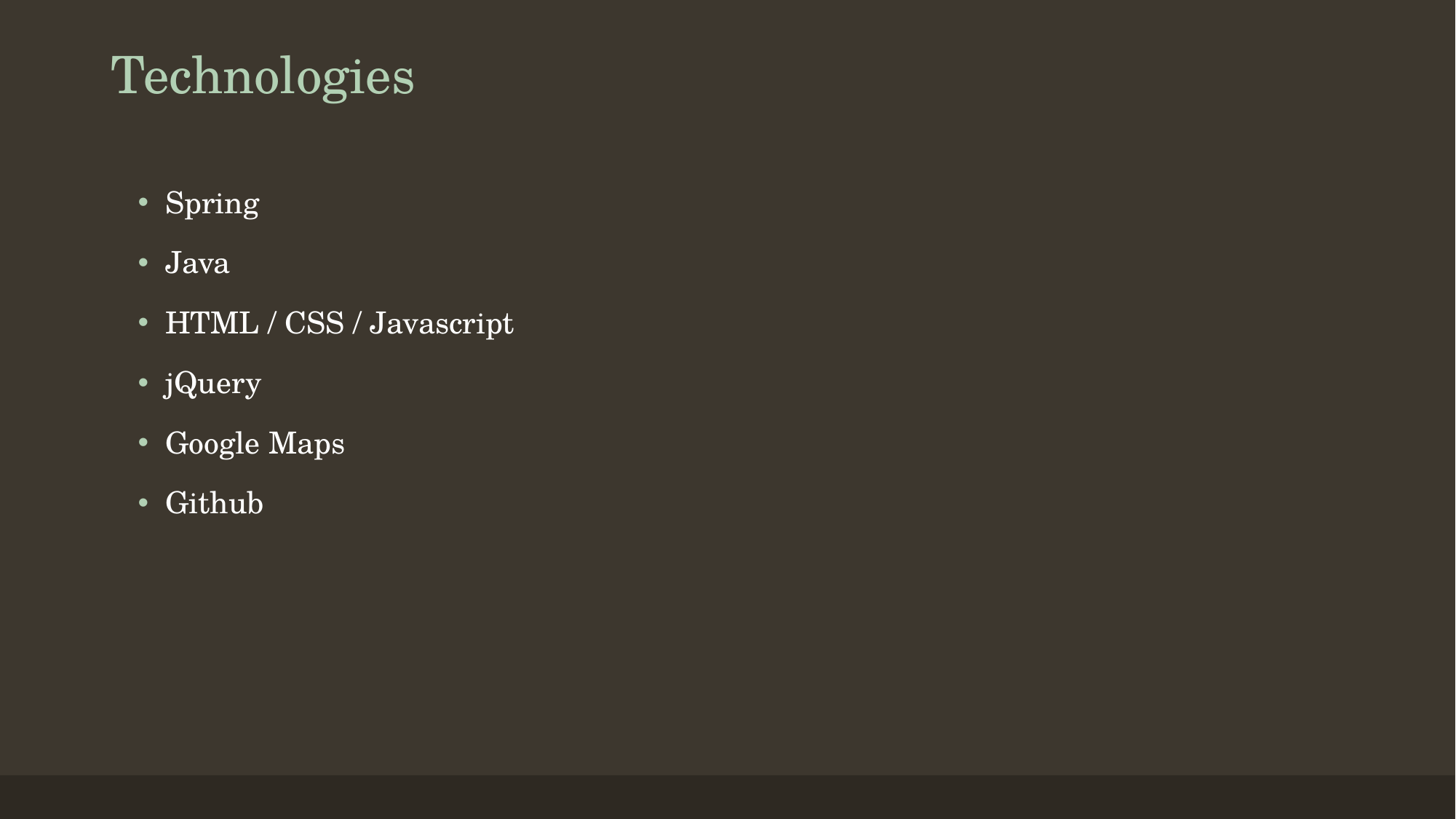

Technologies
Spring
Java
HTML / CSS / Javascript
jQuery
Google Maps
Github